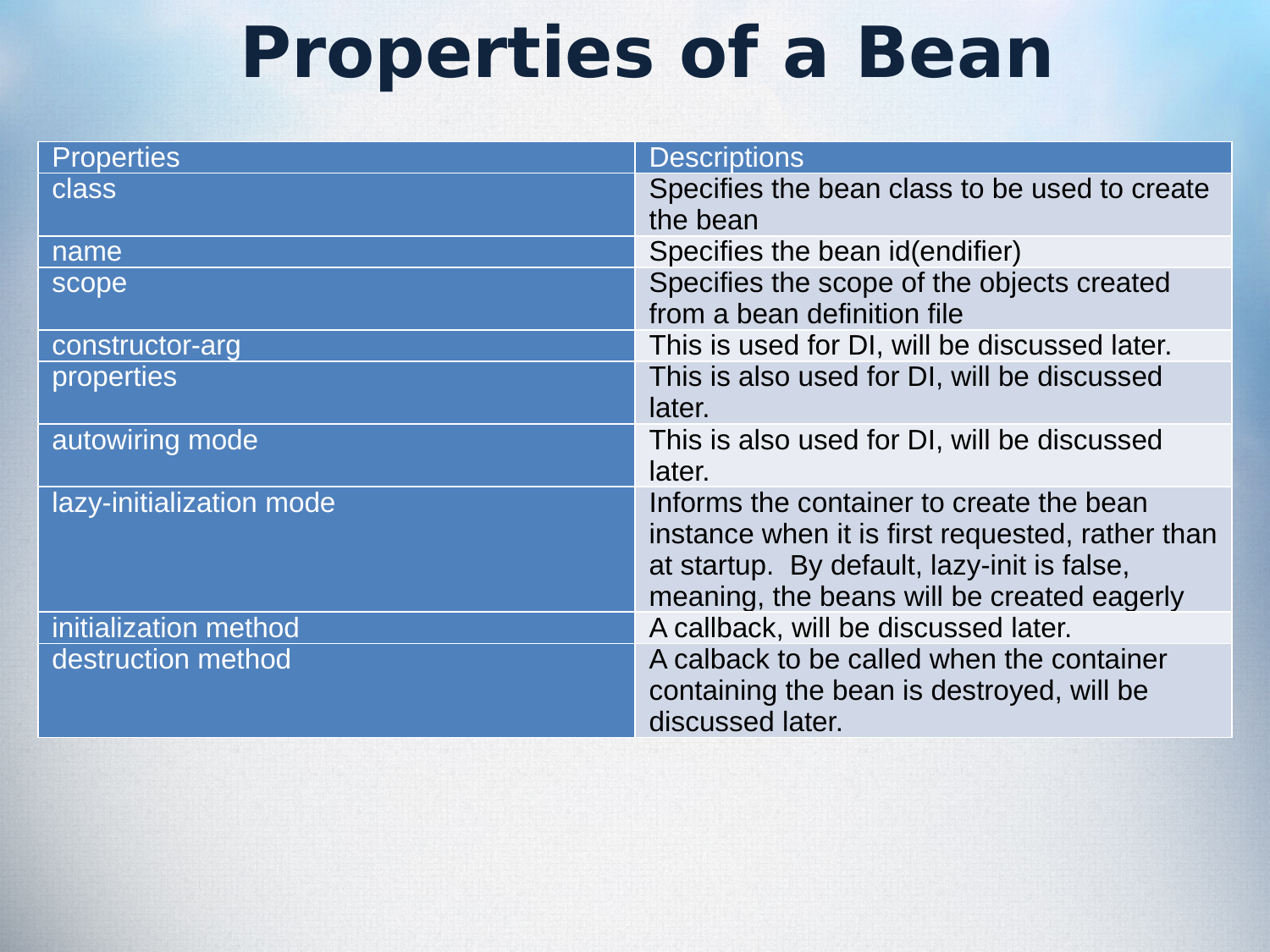

# Properties of a Bean
| Properties | Descriptions |
| --- | --- |
| class | Specifies the bean class to be used to create the bean |
| name | Specifies the bean id(endifier) |
| scope | Specifies the scope of the objects created from a bean definition file |
| constructor-arg | This is used for DI, will be discussed later. |
| properties | This is also used for DI, will be discussed later. |
| autowiring mode | This is also used for DI, will be discussed later. |
| lazy-initialization mode | Informs the container to create the bean instance when it is first requested, rather than at startup. By default, lazy-init is false, meaning, the beans will be created eagerly |
| initialization method | A callback, will be discussed later. |
| destruction method | A calback to be called when the container containing the bean is destroyed, will be discussed later. |